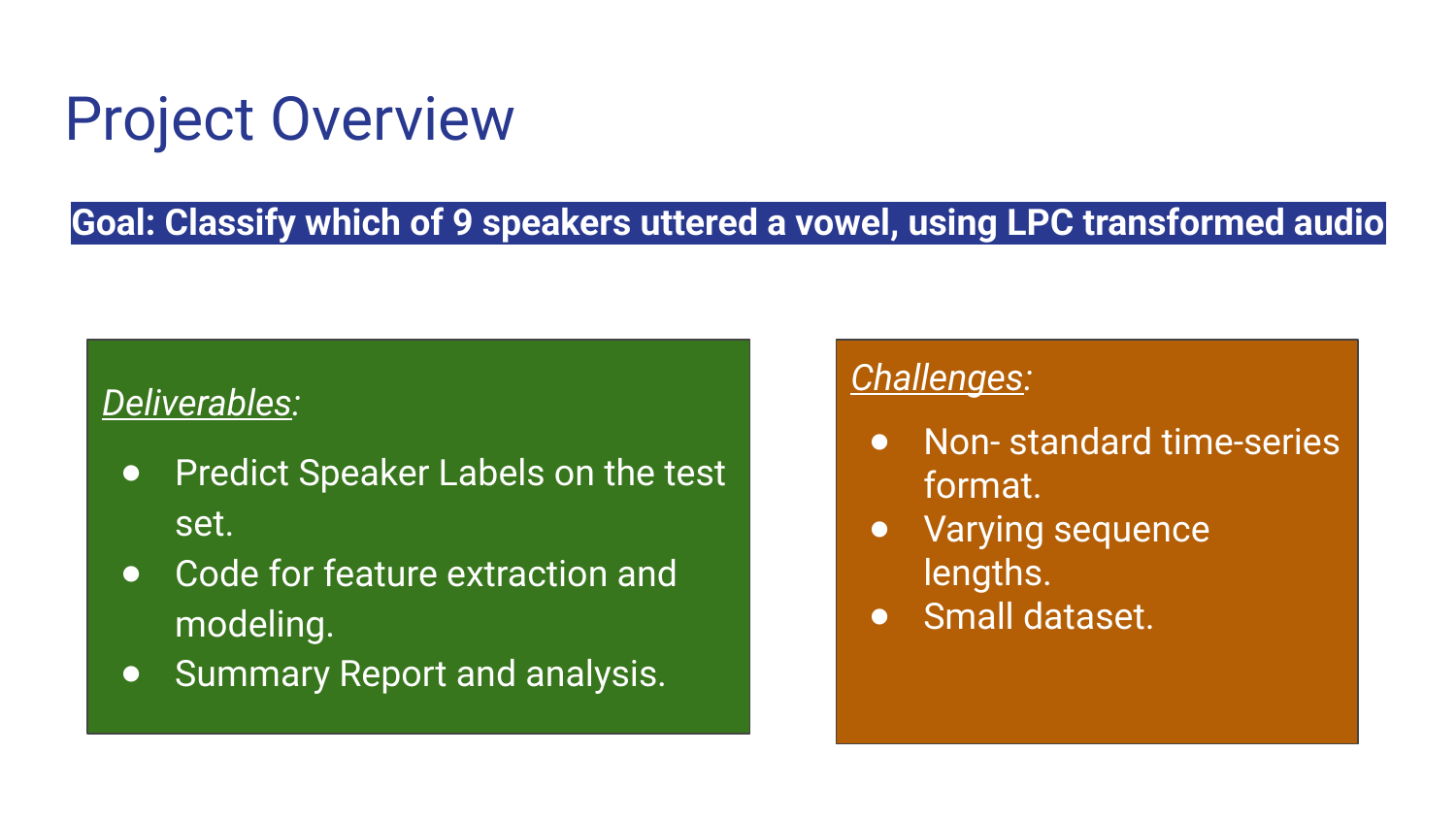

# Project Overview
Goal: Classify which of 9 speakers uttered a vowel, using LPC transformed audio
Deliverables:
Predict Speaker Labels on the test set.
Code for feature extraction and modeling.
Summary Report and analysis.
Challenges:
Non- standard time-series format.
Varying sequence lengths.
Small dataset.